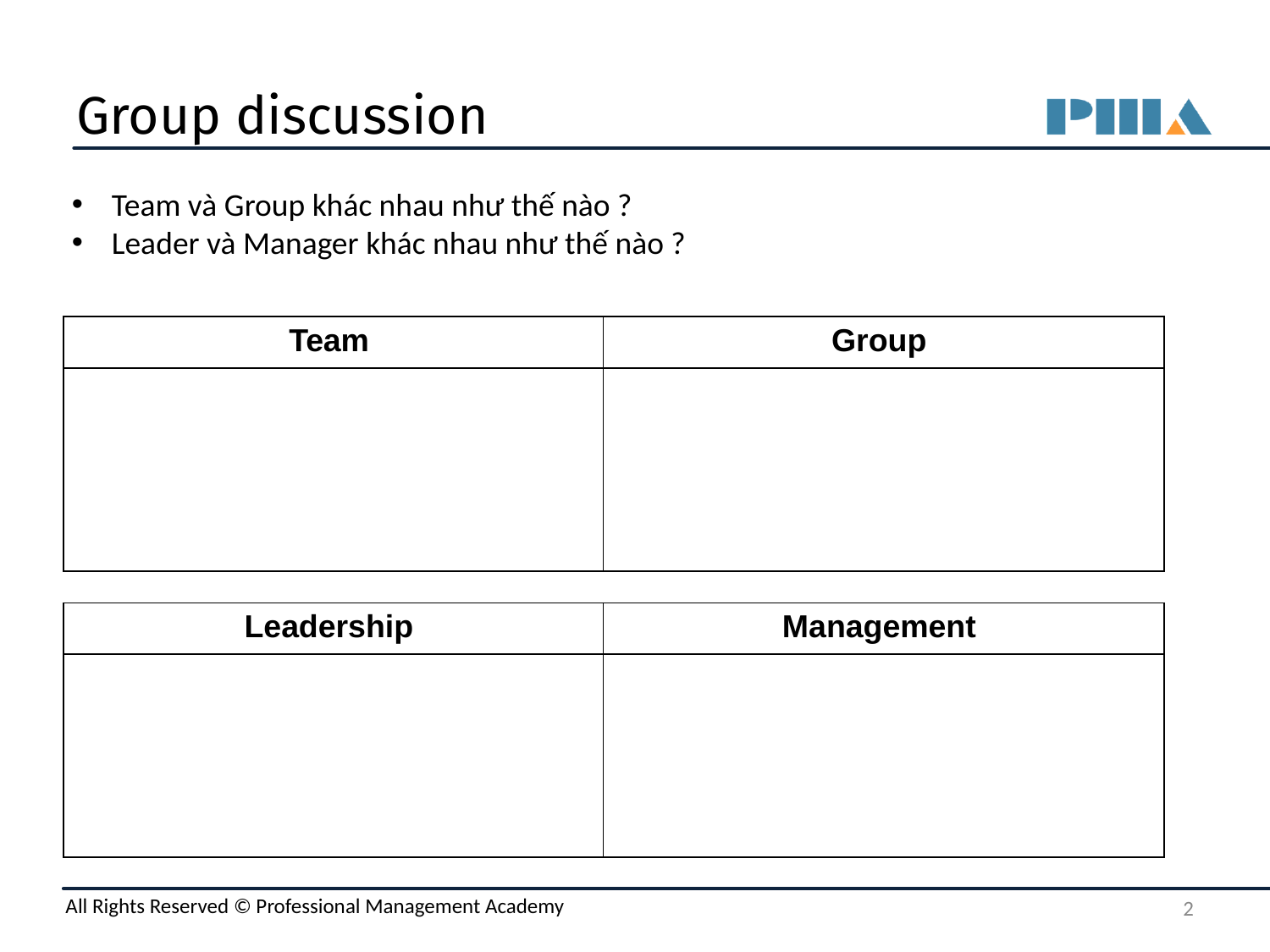

# Group discussion
Team và Group khác nhau như thế nào ?
Leader và Manager khác nhau như thế nào ?
| Team | Group |
| --- | --- |
|  |  |
| Leadership | Management |
| --- | --- |
|  |  |